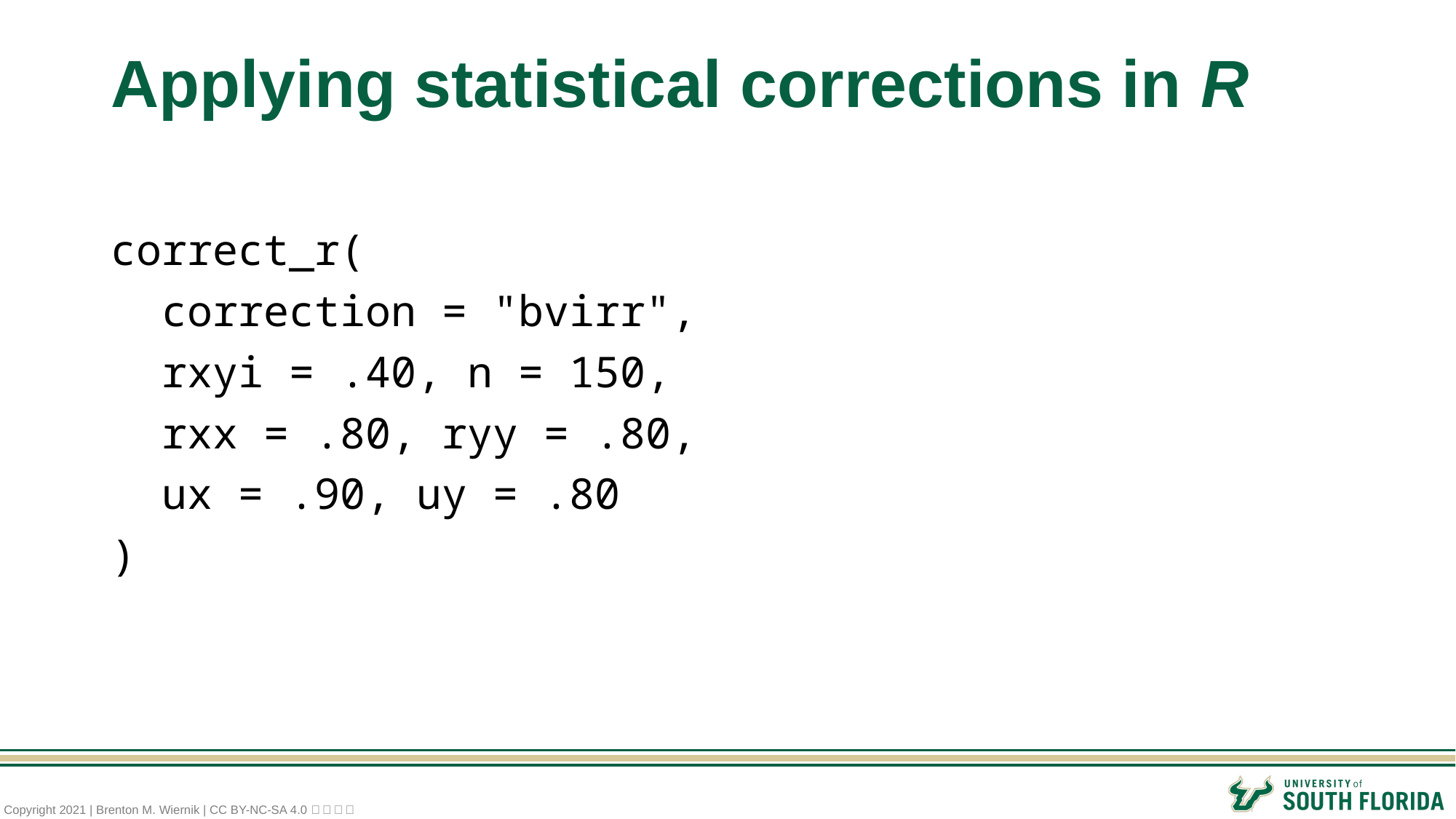

# Applying statistical corrections in R

correct_r(
  correction = "bvirr",
  rxyi = .40, n = 150,
  rxx = .80, ryy = .80,
  ux = .90, uy = .80
)